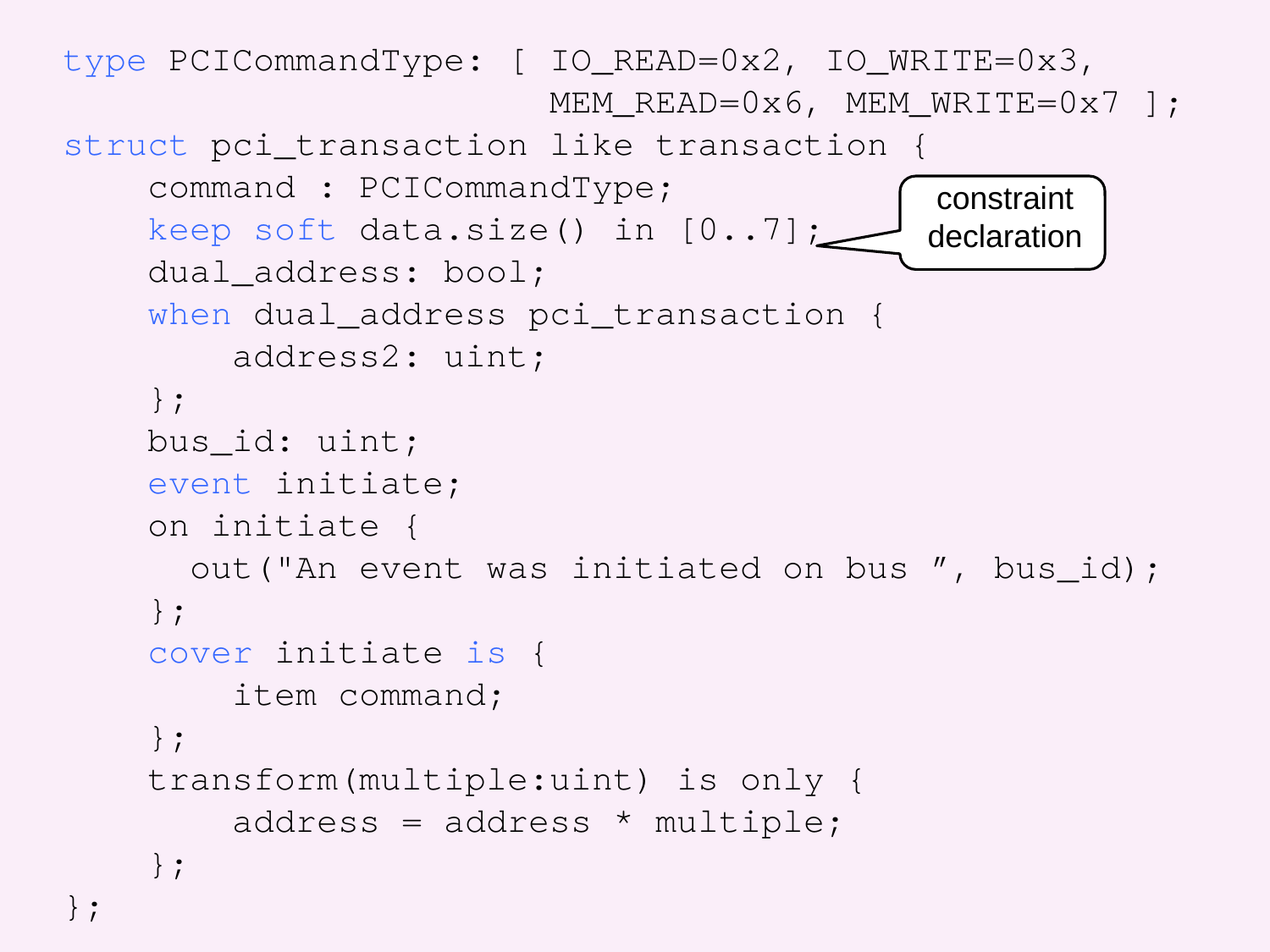

type PCICommandType: [ IO_READ=0x2, IO_WRITE=0x3,
                       MEM_READ=0x6, MEM_WRITE=0x7 ];
struct pci_transaction like transaction {
    command : PCICommandType;
    keep soft data.size() in [0..7];
    dual_address: bool;
    when dual_address pci_transaction {
        address2: uint;
    };
    bus_id: uint;
    event initiate;
    on initiate {
      out("An event was initiated on bus ”, bus_id);
    };
    cover initiate is {
        item command;
    };
    transform(multiple:uint) is only {
        address = address * multiple;
    };
};
constraint declaration